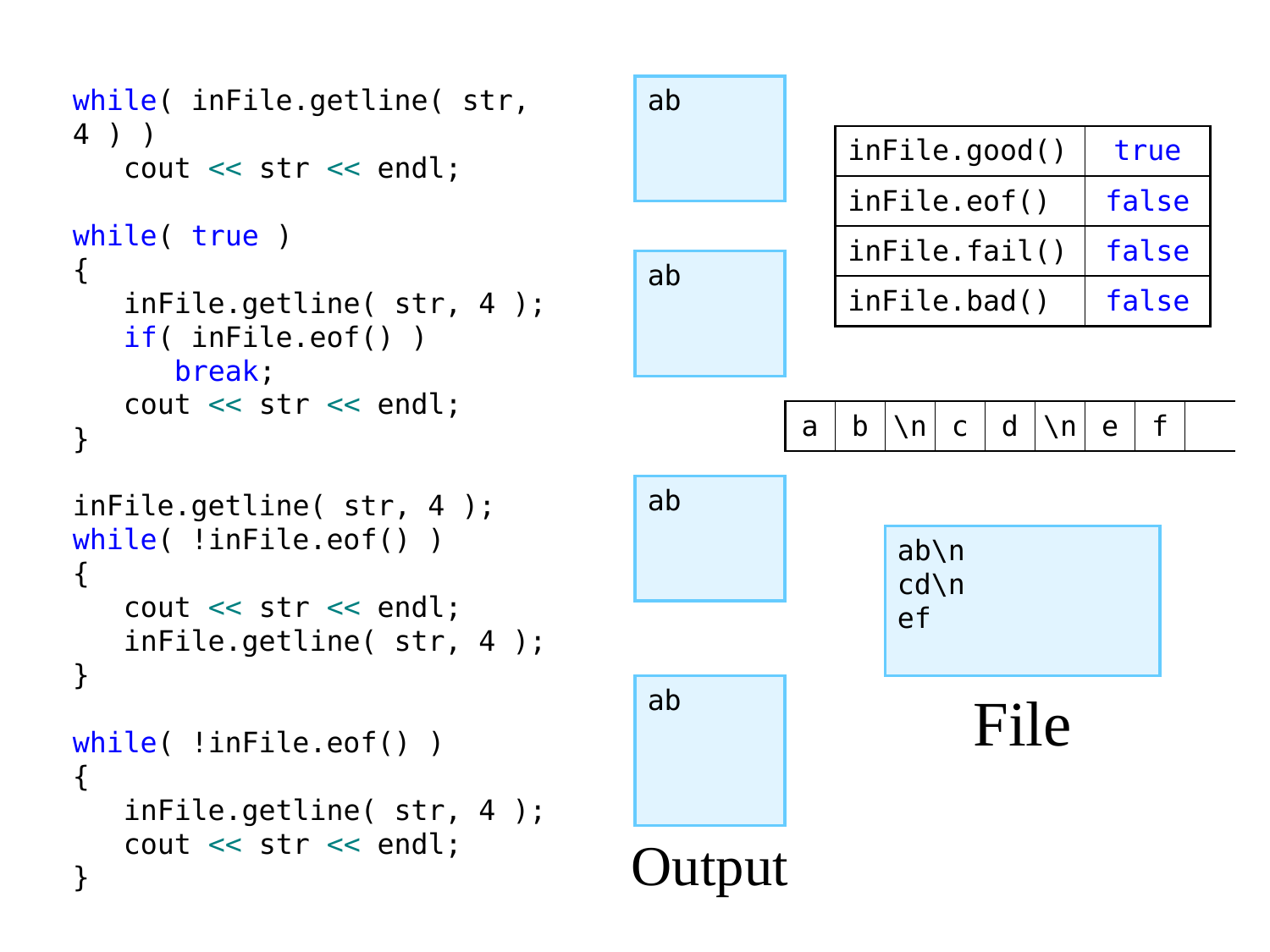

while( inFile.getline( str, 4 ) )
   cout << str << endl;

while( true )
{
   inFile.getline( str, 4 );
   if( inFile.eof() )
      break;
   cout << str << endl;
}

inFile.getline( str, 4 );
while( !inFile.eof() )
{
   cout << str << endl;
   inFile.getline( str, 4 );
}

while( !inFile.eof() )
{
   inFile.getline( str, 4 );
   cout << str << endl;
}
ab
| inFile.good() | true |
| --- | --- |
| inFile.eof() | false |
| inFile.fail() | false |
| inFile.bad() | false |
ab
| a | b | \n | c | d | \n | e | f |  |
| --- | --- | --- | --- | --- | --- | --- | --- | --- |
ab
ab\n
cd\n
ef
ab
File
Output